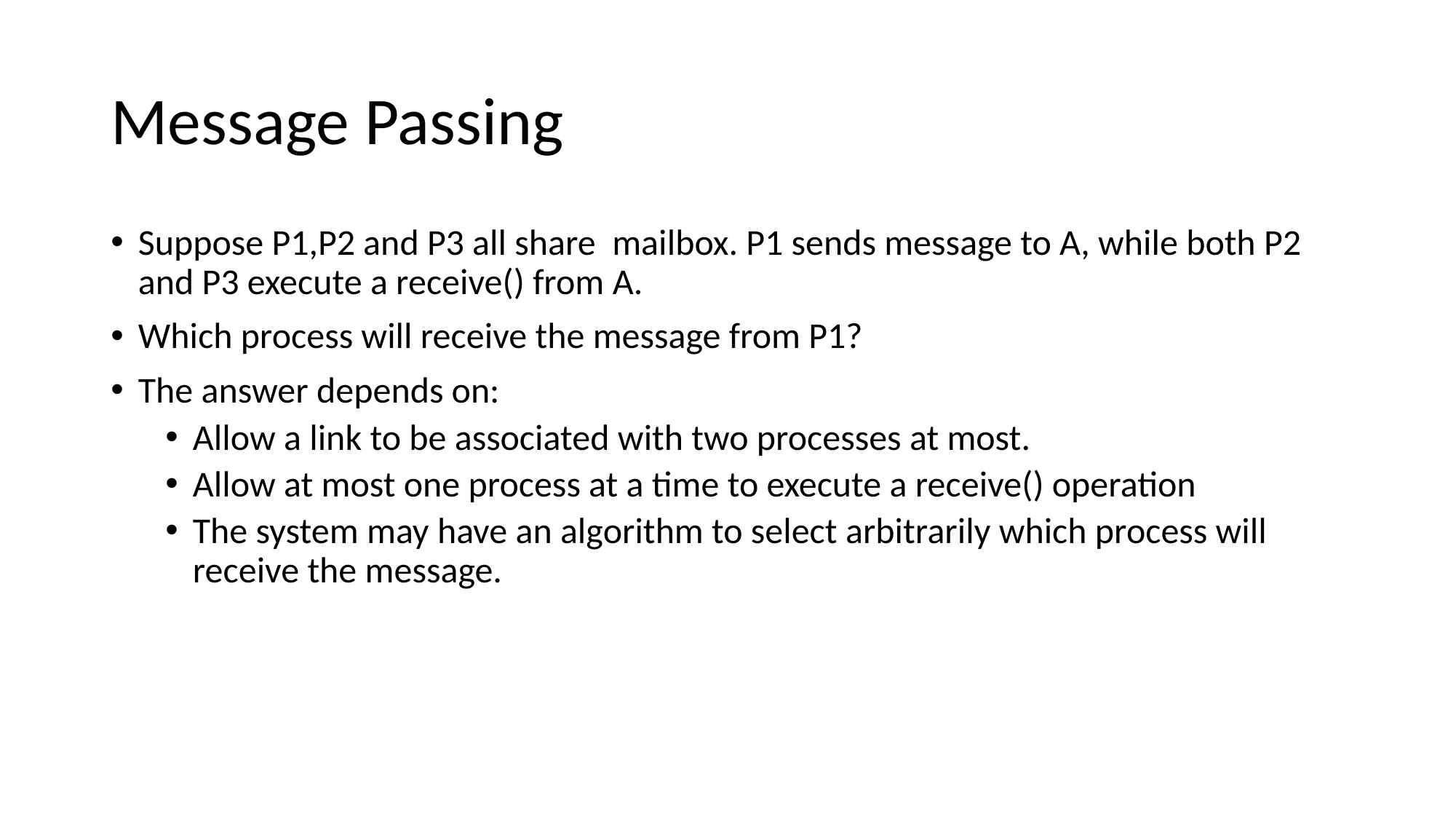

# Message Passing
Suppose P1,P2 and P3 all share  mailbox. P1 sends message to A, while both P2 and P3 execute a receive() from A.
Which process will receive the message from P1?
The answer depends on:
Allow a link to be associated with two processes at most.
Allow at most one process at a time to execute a receive() operation
The system may have an algorithm to select arbitrarily which process will receive the message.